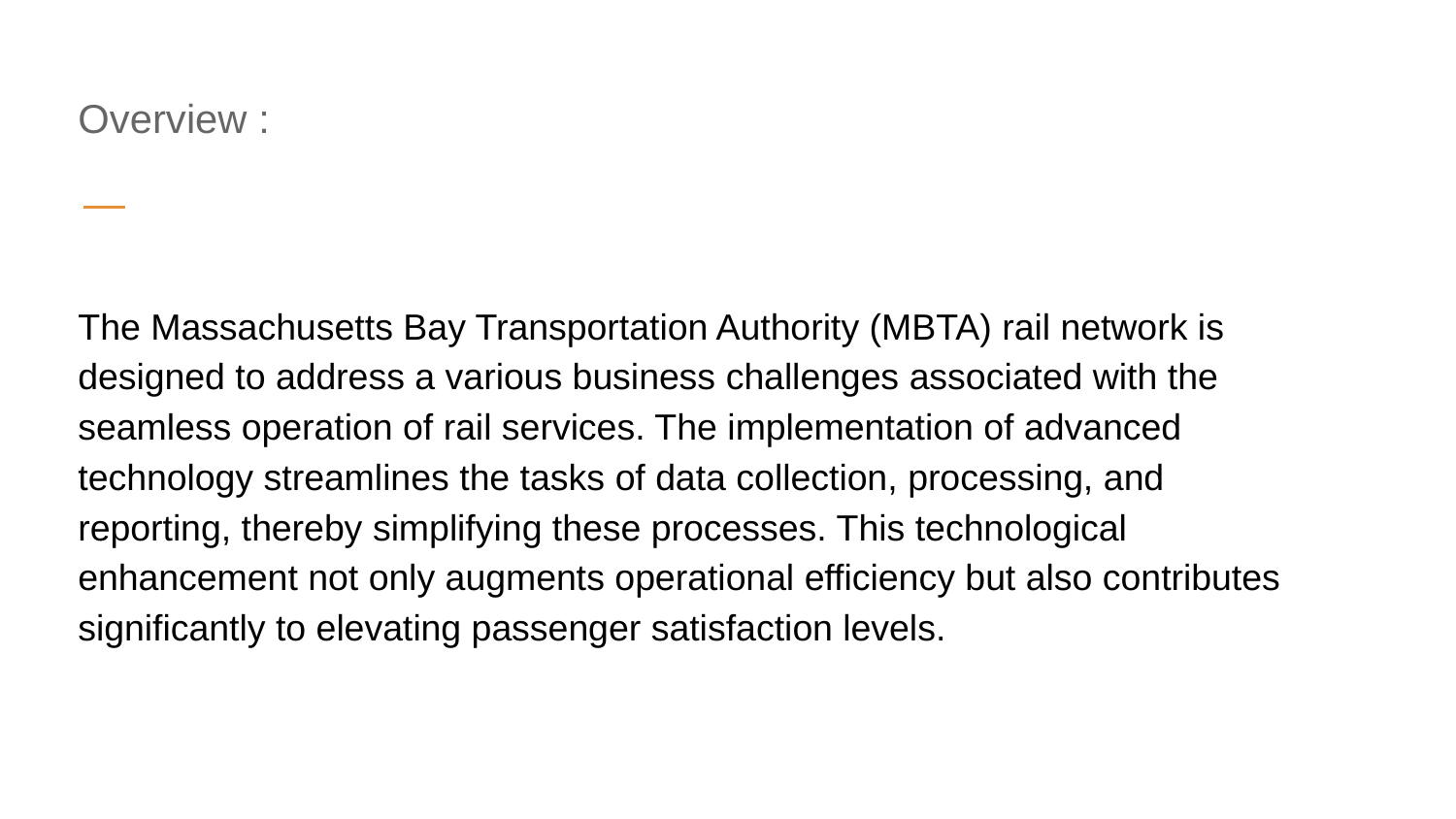

# Overview :
The Massachusetts Bay Transportation Authority (MBTA) rail network is designed to address a various business challenges associated with the seamless operation of rail services. The implementation of advanced technology streamlines the tasks of data collection, processing, and reporting, thereby simplifying these processes. This technological enhancement not only augments operational efficiency but also contributes significantly to elevating passenger satisfaction levels.